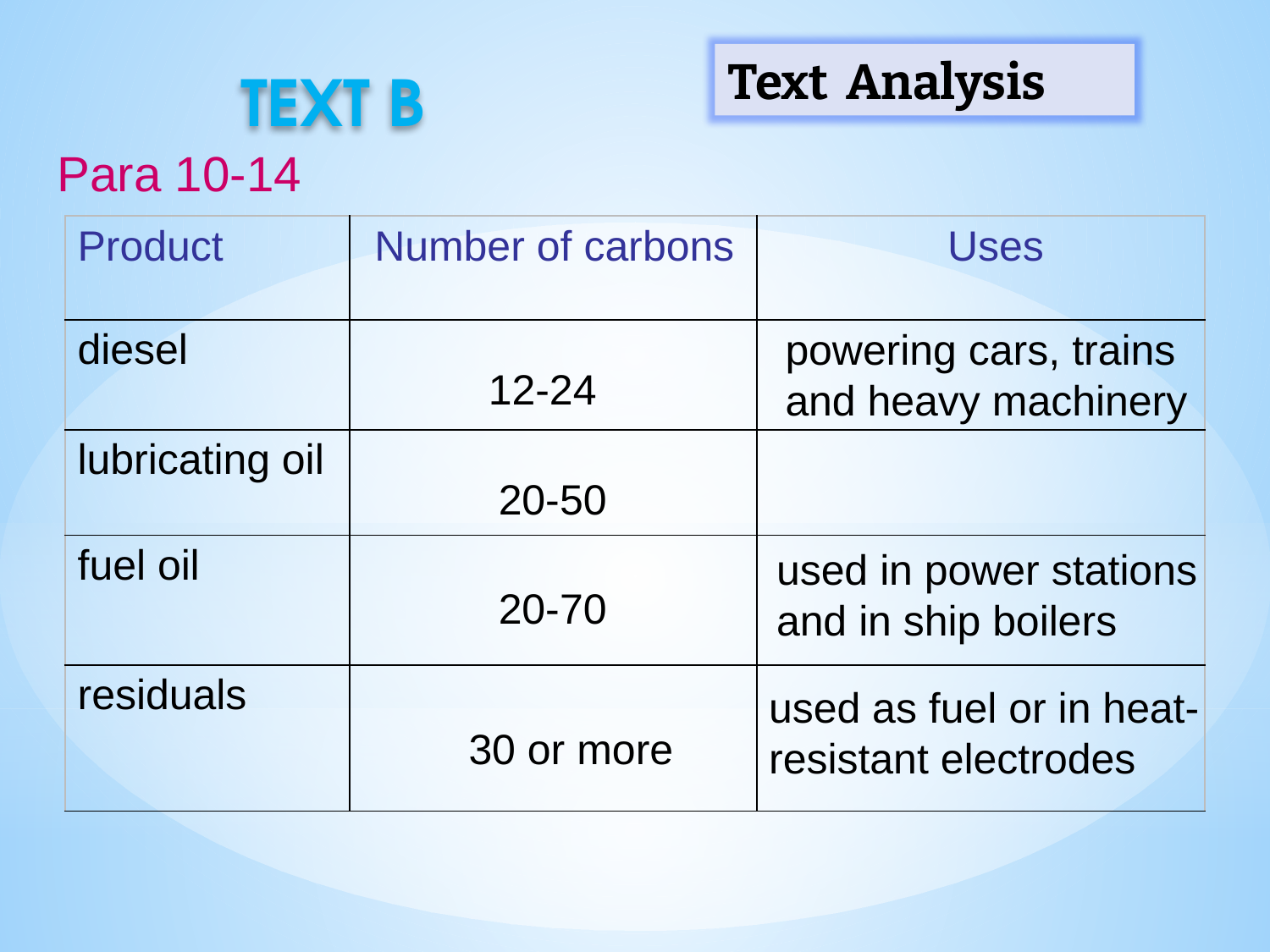

Text B
Text  Analysis
Para 10-14

| Product | Number of carbons | Uses |
| --- | --- | --- |
| diesel |  |  |
| lubricating oil |  |  |
| fuel oil |  |  |
| residuals |  |  |
|  |  |  |
powering cars, trains
and heavy machinery
12-24
20-50
used in power stations
and in ship boilers
20-70
used as fuel or in heat-
resistant electrodes
30 or more